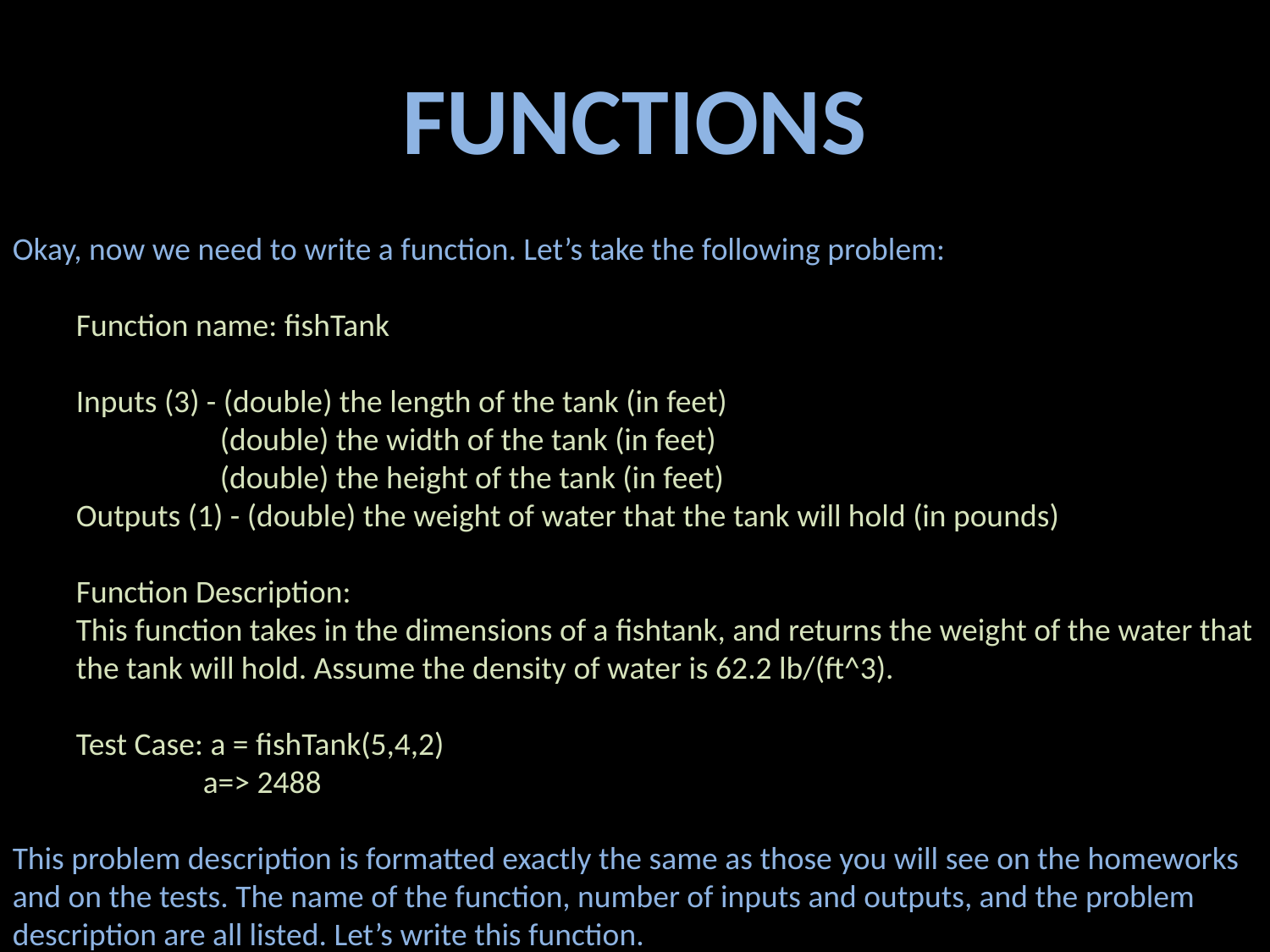

FUNCTIONS
Okay, now we need to write a function. Let’s take the following problem:

Function name: fishTank

Inputs (3) - (double) the length of the tank (in feet)
                    (double) the width of the tank (in feet)
                    (double) the height of the tank (in feet)
Outputs (1) - (double) the weight of water that the tank will hold (in pounds)

Function Description:
This function takes in the dimensions of a fishtank, and returns the weight of the water that the tank will hold. Assume the density of water is 62.2 lb/(ft^3).

Test Case: a = fishTank(5,4,2)
	a=> 2488

This problem description is formatted exactly the same as those you will see on the homeworks and on the tests. The name of the function, number of inputs and outputs, and the problem description are all listed. Let’s write this function.